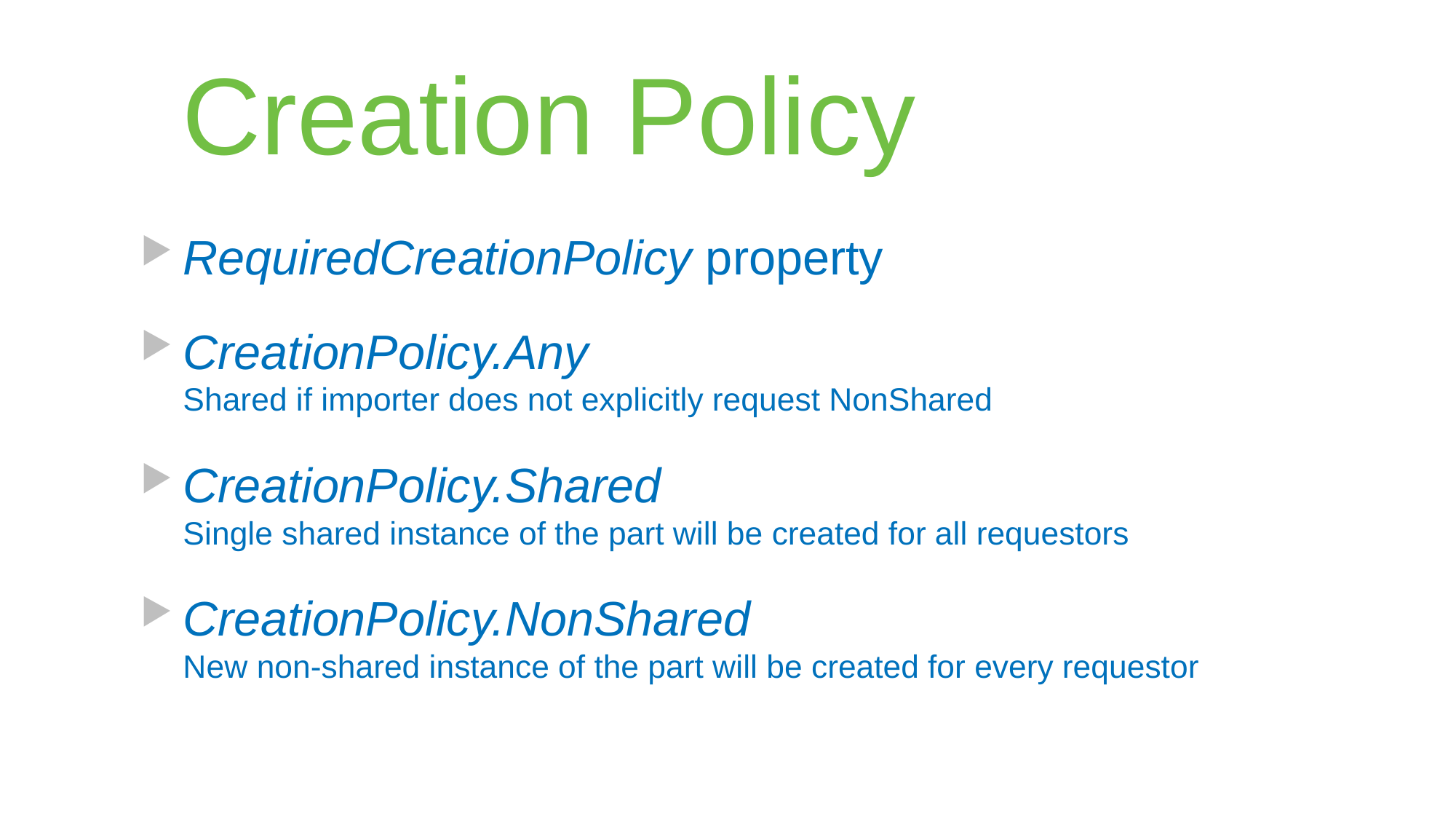

# Creation Policy
RequiredCreationPolicy property
CreationPolicy.Any
Shared if importer does not explicitly request NonShared
CreationPolicy.Shared
Single shared instance of the part will be created for all requestors
CreationPolicy.NonShared
New non-shared instance of the part will be created for every requestor